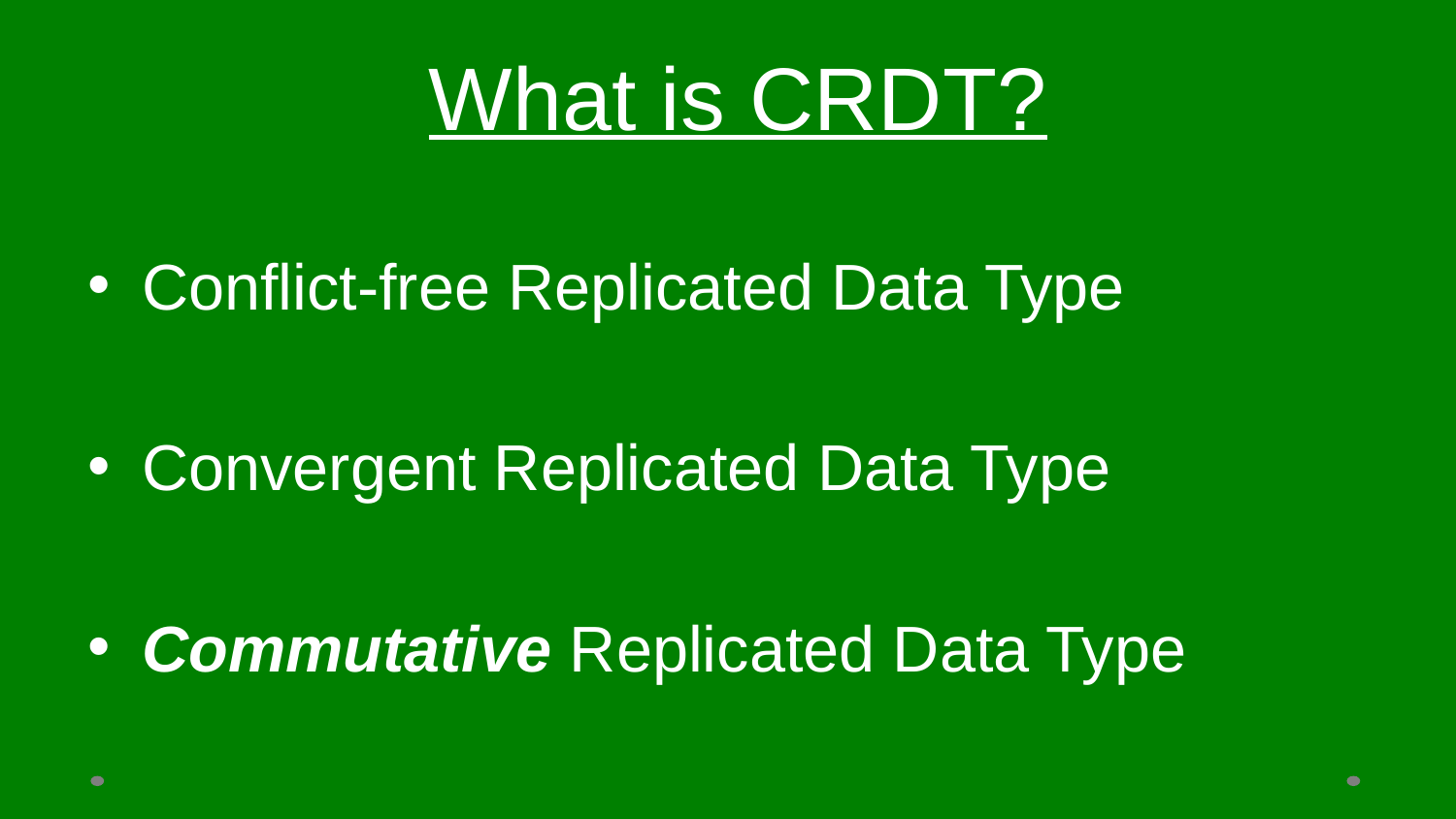

# What is CRDT?
Conflict-free Replicated Data Type

Convergent Replicated Data Type

Commutative Replicated Data Type